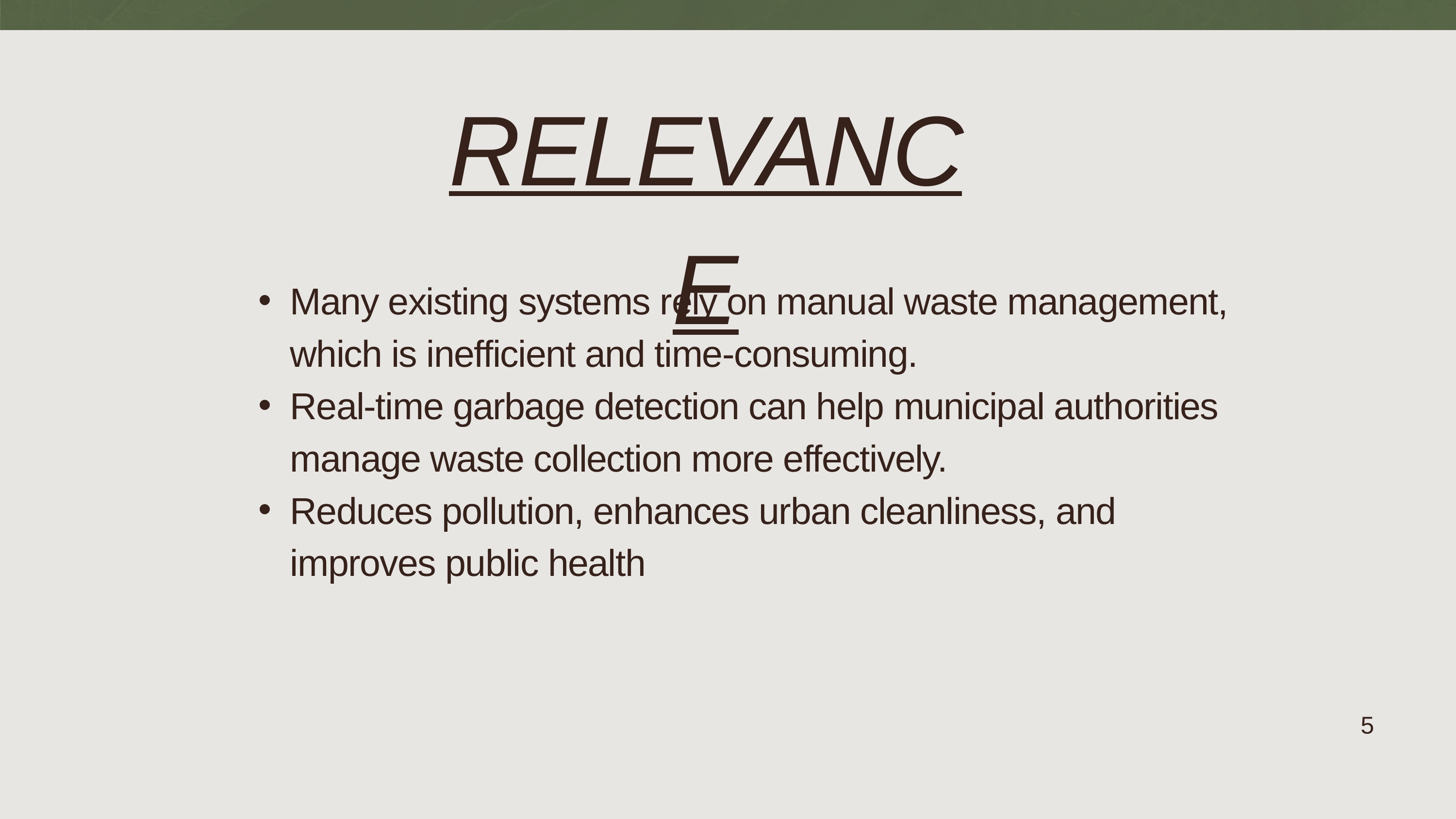

RELEVANCE
Many existing systems rely on manual waste management, which is inefficient and time-consuming.
Real-time garbage detection can help municipal authorities manage waste collection more effectively.
Reduces pollution, enhances urban cleanliness, and improves public health
5